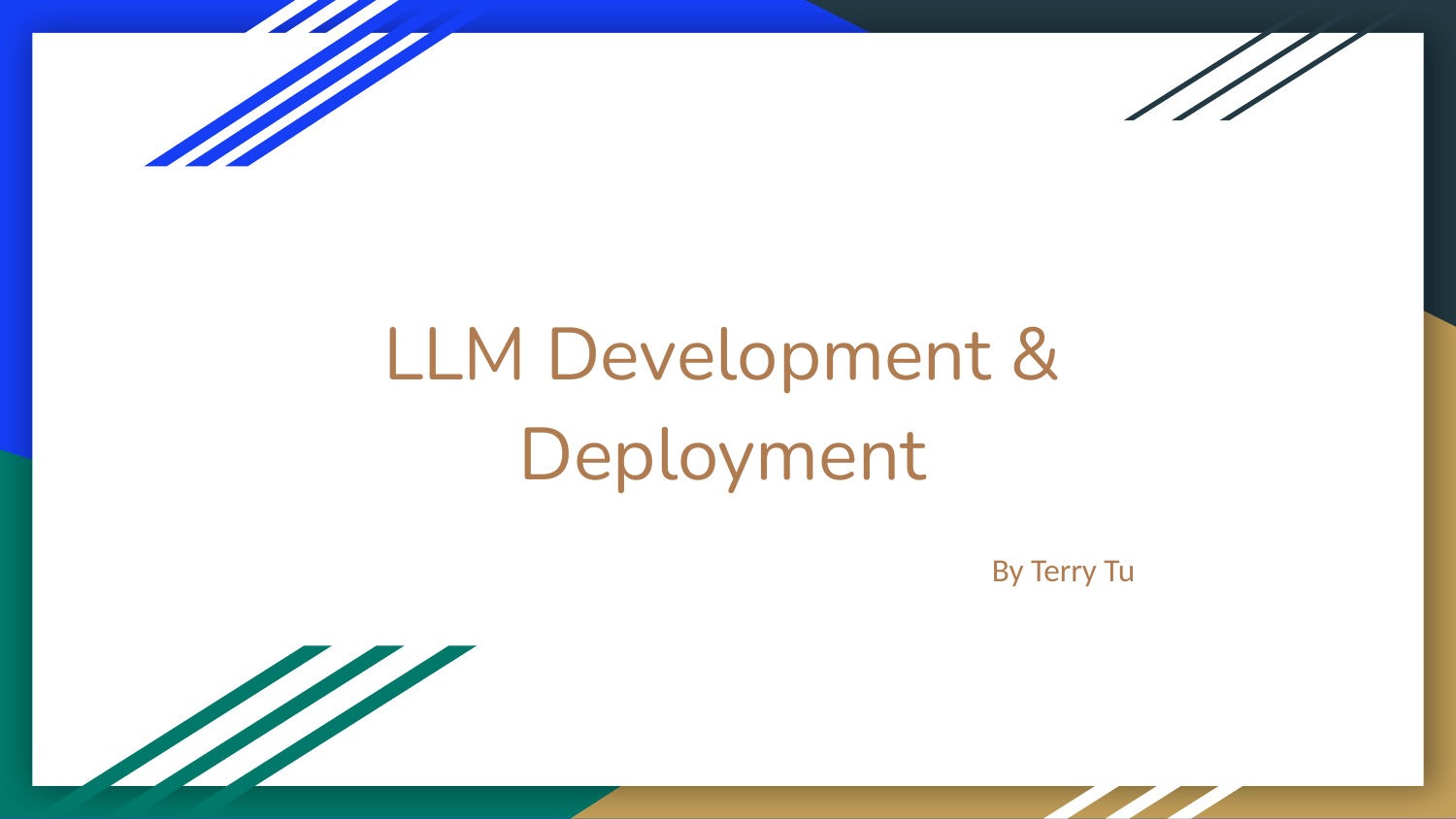

# LLM Development & Deployment
By Terry Tu